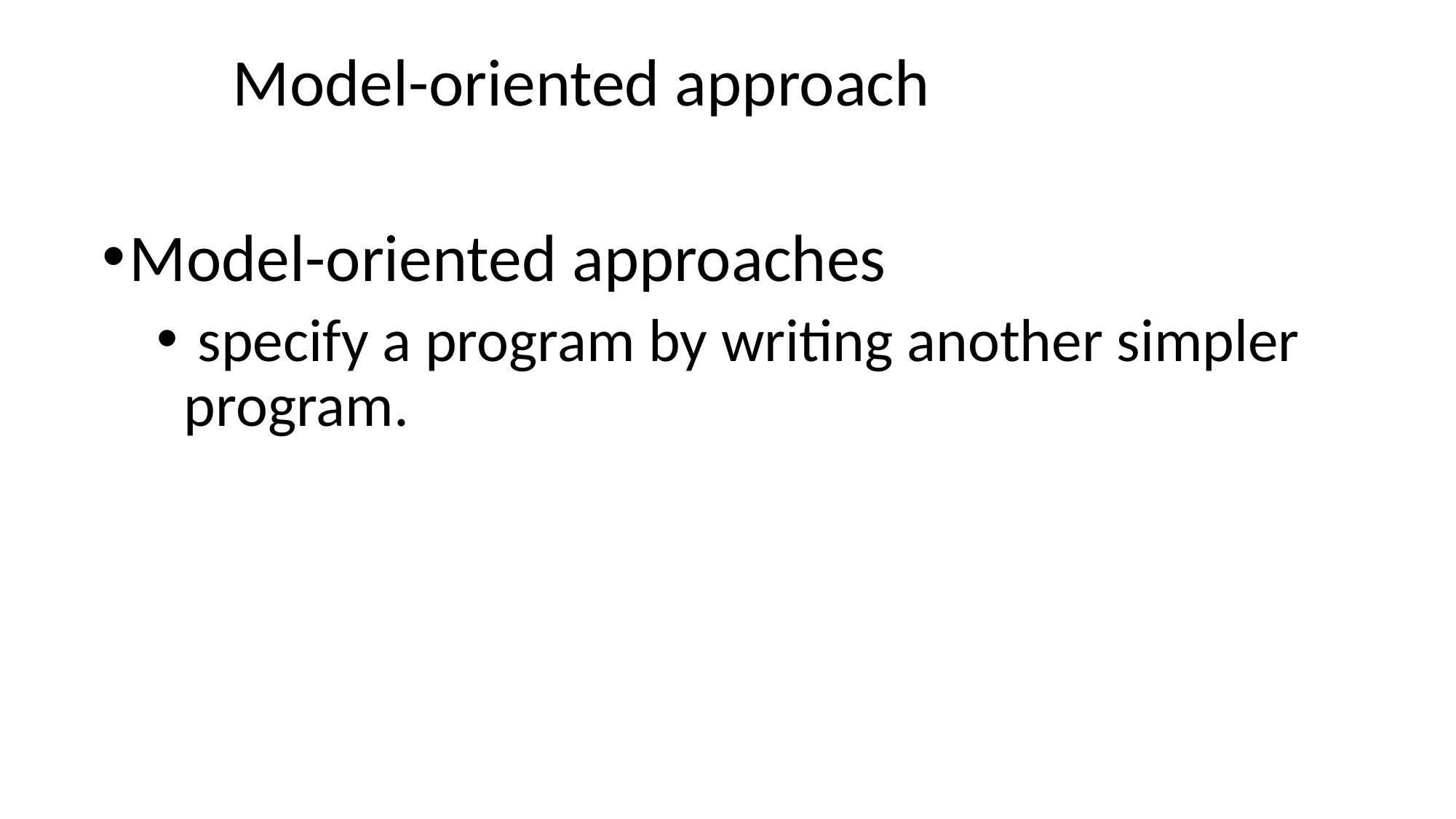

# Model-oriented approach
Model-oriented approaches
 specify a program by writing another simpler program.